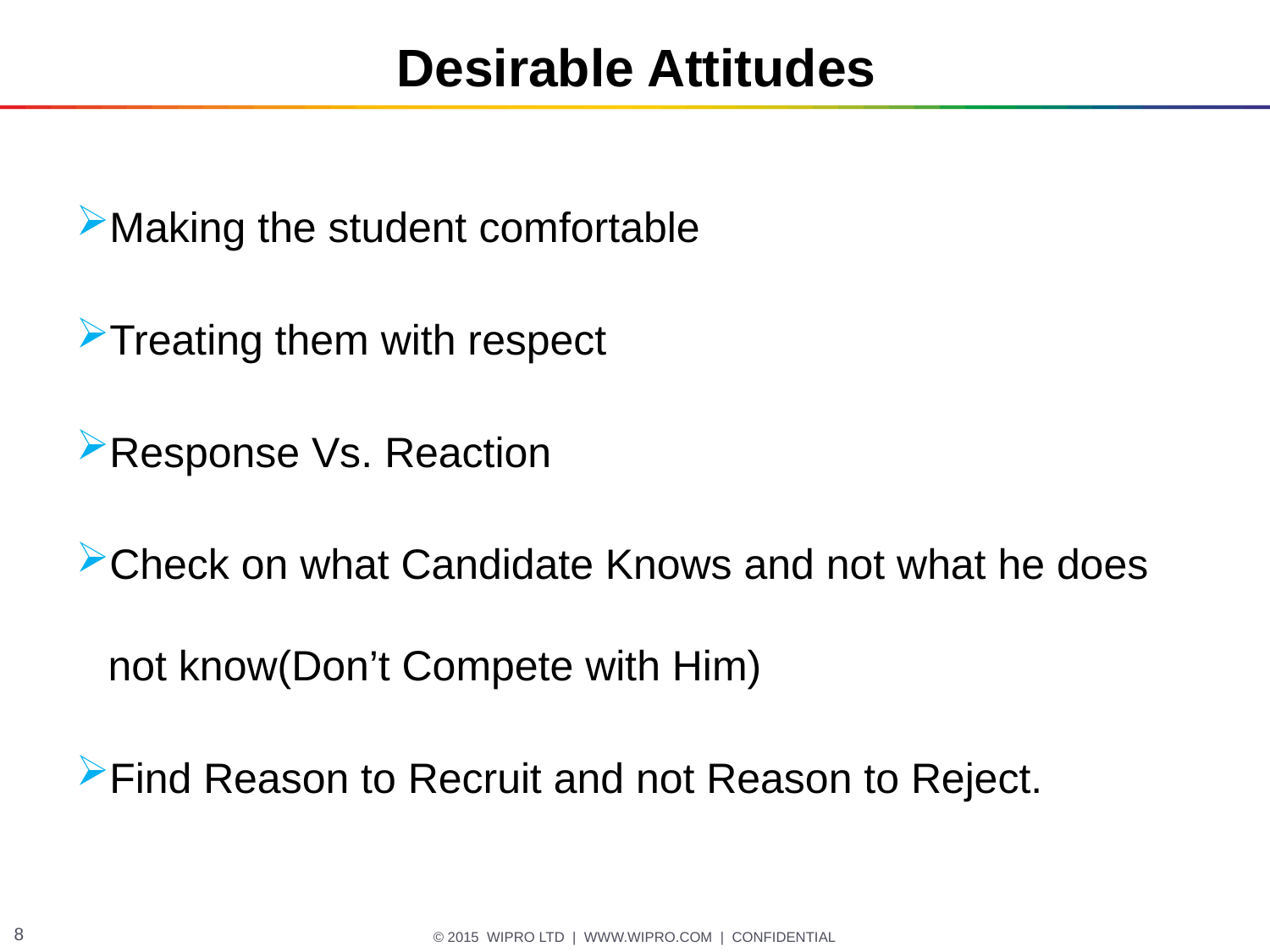

# Desirable Attitudes
Making the student comfortable
Treating them with respect
Response Vs. Reaction
Check on what Candidate Knows and not what he does not know(Don’t Compete with Him)
Find Reason to Recruit and not Reason to Reject.